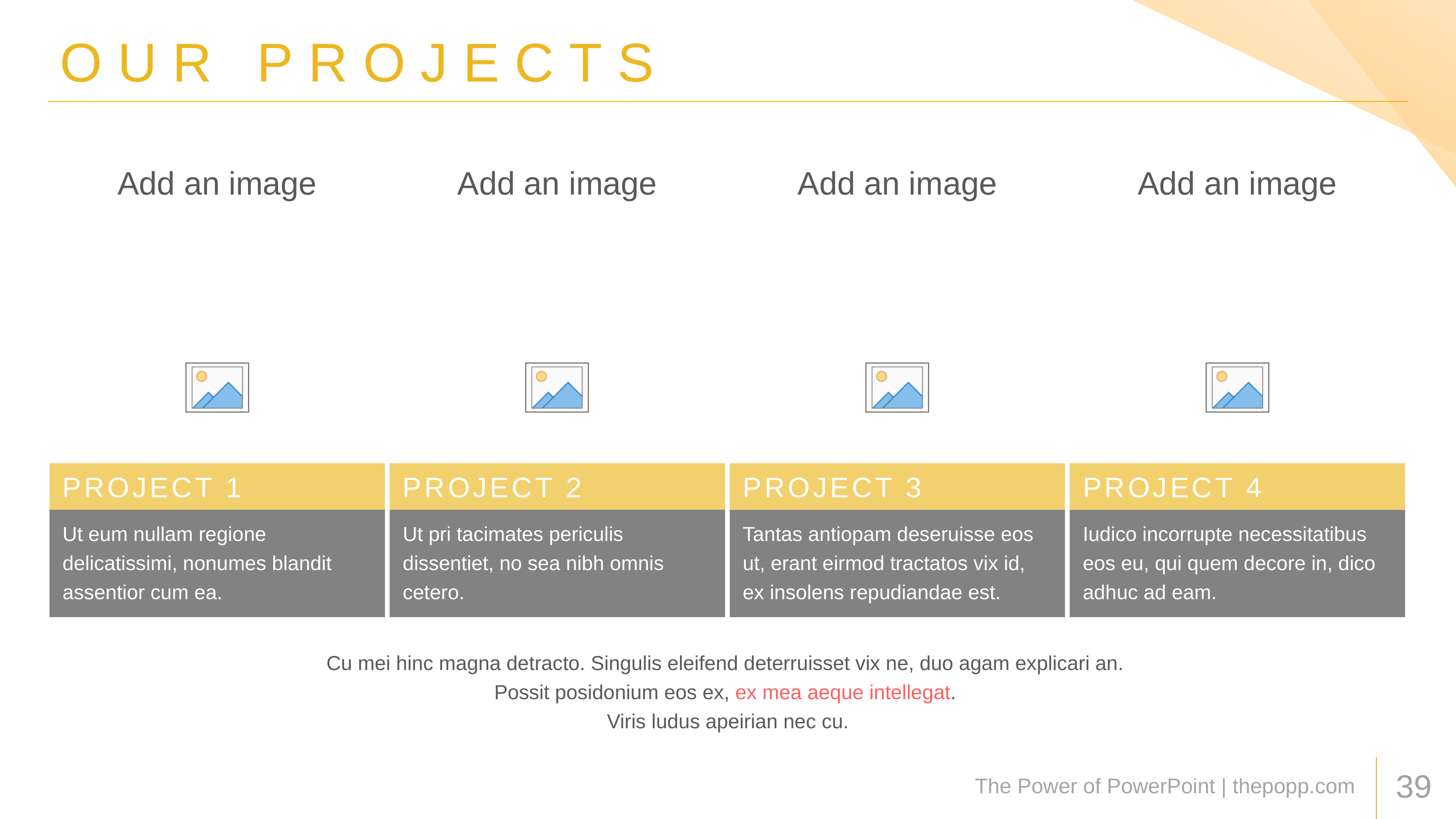

# OUR PROJECTS

PROJECT 2
PROJECT 1
PROJECT 4
PROJECT 3
Ut pri tacimates periculis dissentiet, no sea nibh omnis cetero.
Ut eum nullam regione delicatissimi, nonumes blandit assentior cum ea.
Iudico incorrupte necessitatibus eos eu, qui quem decore in, dico adhuc ad eam.
Tantas antiopam deseruisse eos ut, erant eirmod tractatos vix id, ex insolens repudiandae est.
Cu mei hinc magna detracto. Singulis eleifend deterruisset vix ne, duo agam explicari an.
Possit posidonium eos ex, ex mea aeque intellegat.
Viris ludus apeirian nec cu.
The Power of PowerPoint | thepopp.com
39